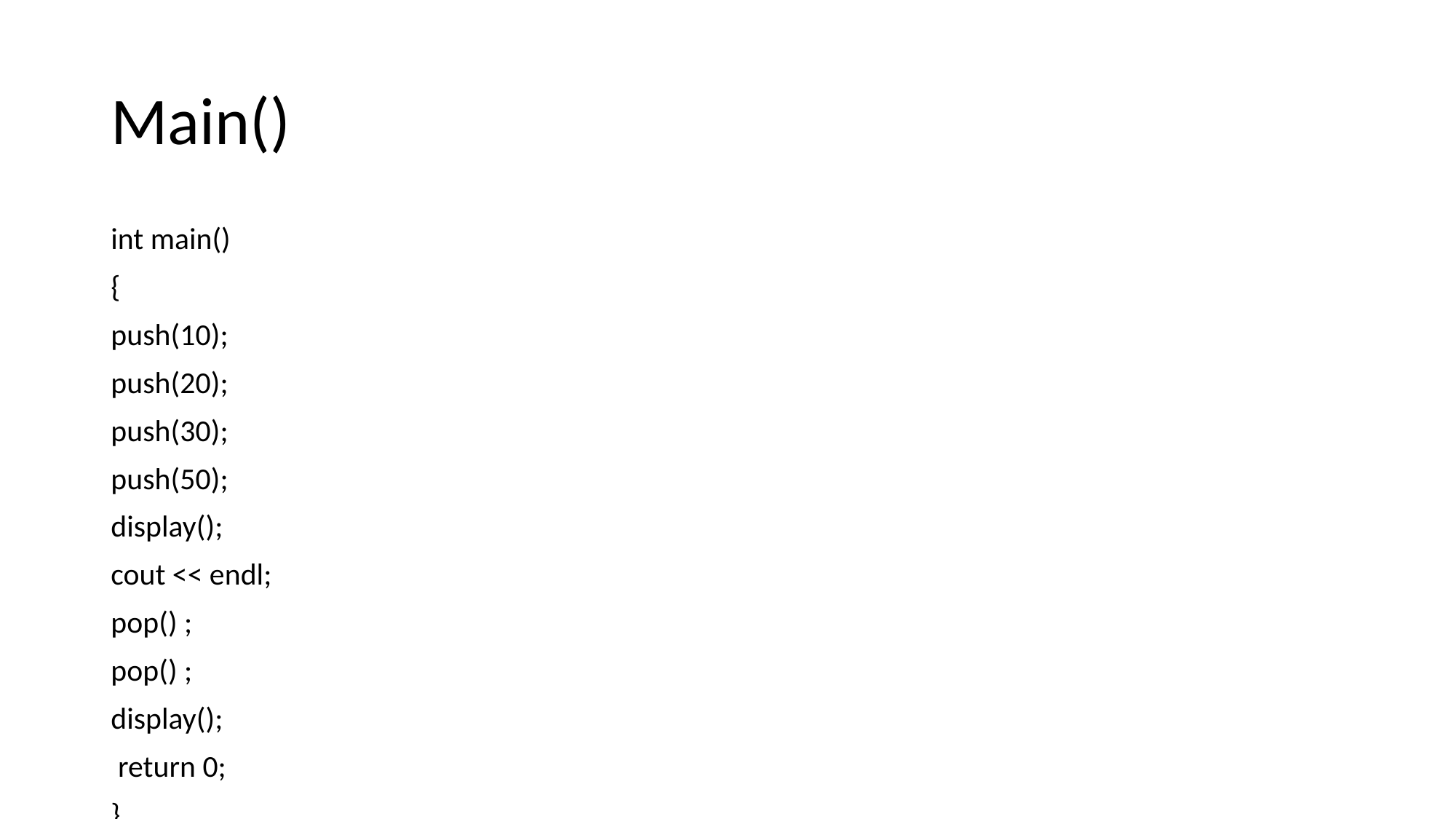

# Main()
int main()
{
push(10);
push(20);
push(30);
push(50);
display();
cout << endl;
pop() ;
pop() ;
display();
 return 0;
}